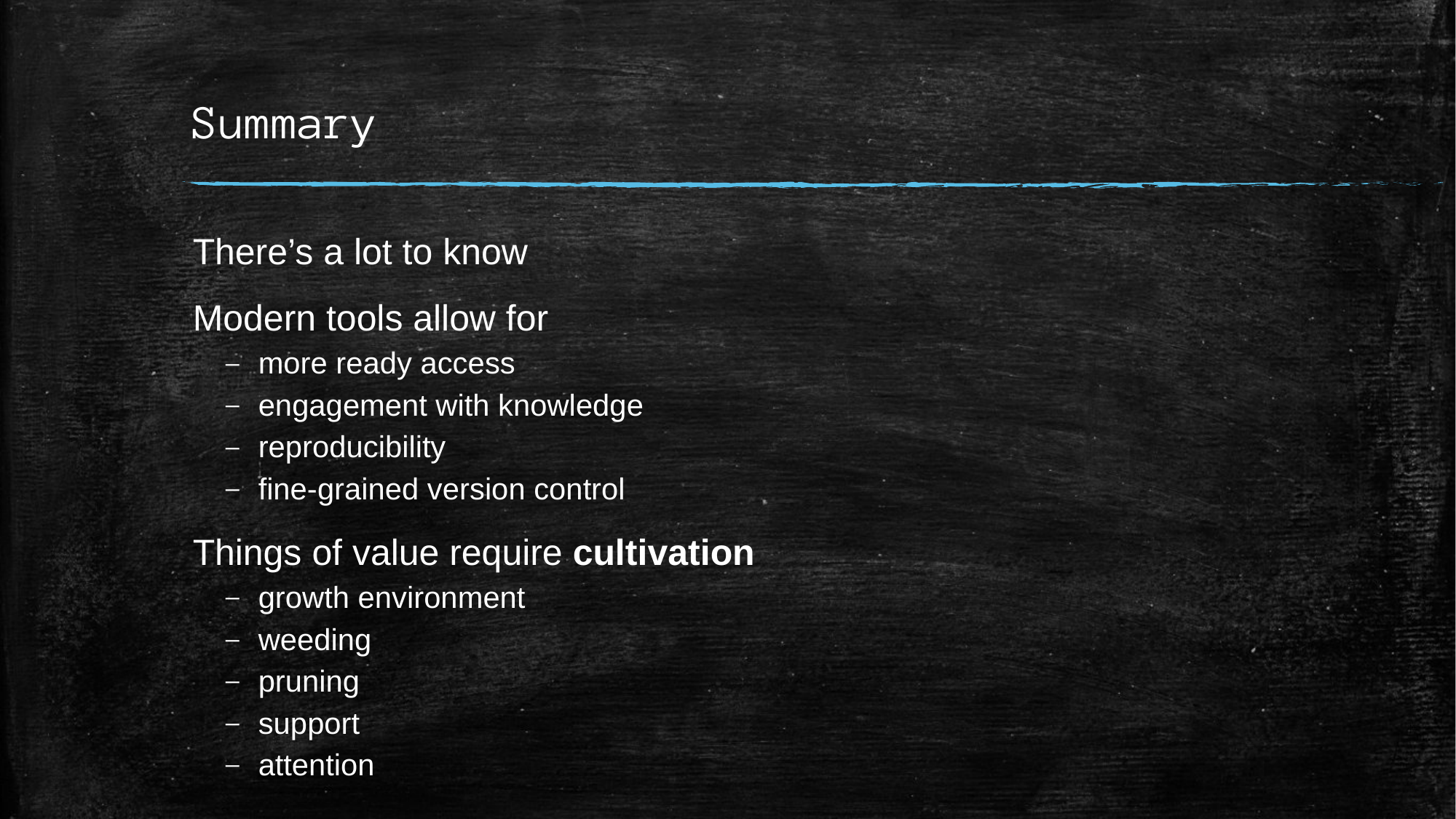

# Summary
There’s a lot to know
Modern tools allow for
more ready access
engagement with knowledge
reproducibility
fine-grained version control
Things of value require cultivation
growth environment
weeding
pruning
support
attention